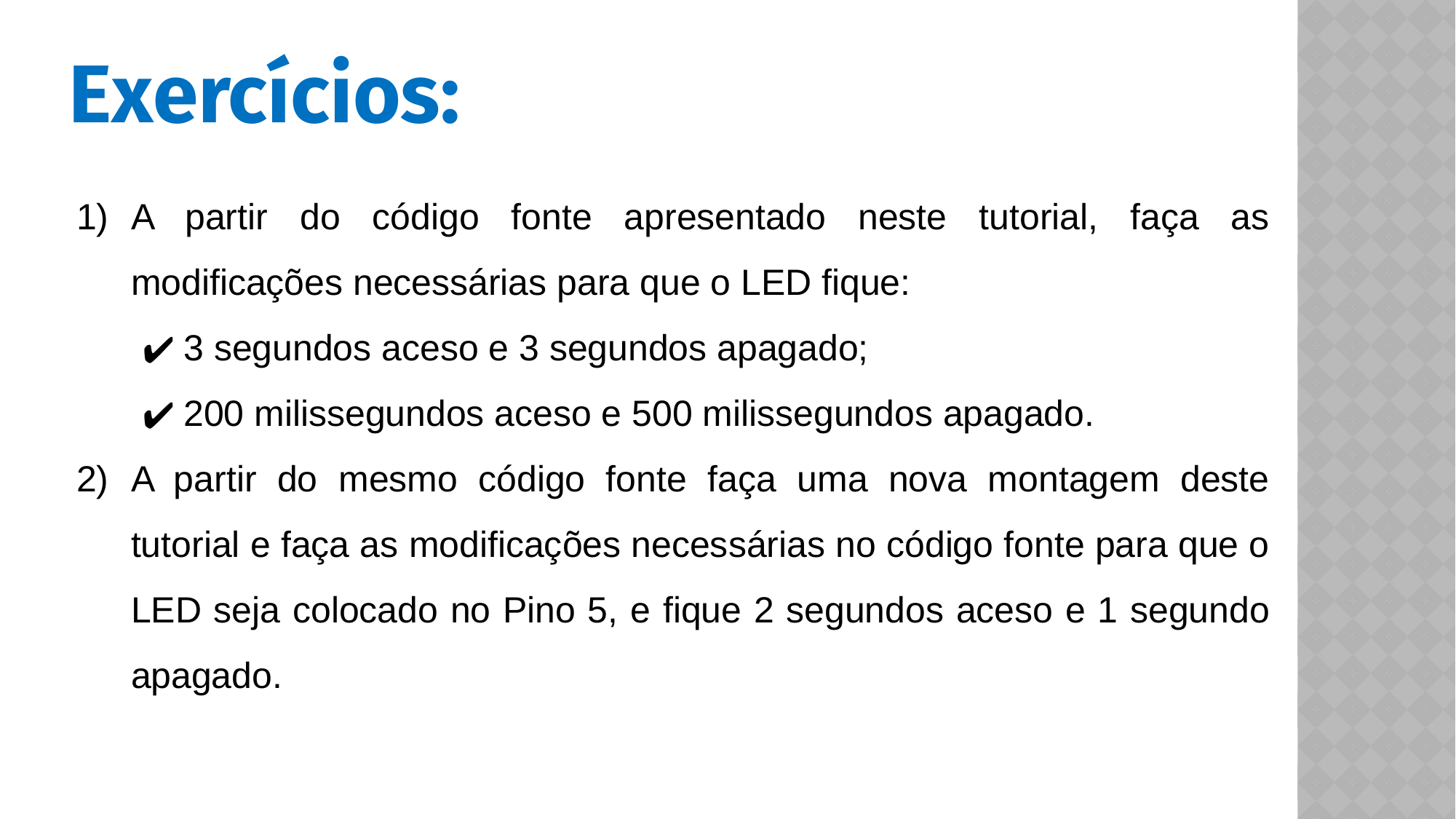

Exercícios:
A partir do código fonte apresentado neste tutorial, faça as modificações necessárias para que o LED fique:
3 segundos aceso e 3 segundos apagado;
200 milissegundos aceso e 500 milissegundos apagado.
A partir do mesmo código fonte faça uma nova montagem deste tutorial e faça as modificações necessárias no código fonte para que o LED seja colocado no Pino 5, e fique 2 segundos aceso e 1 segundo apagado.